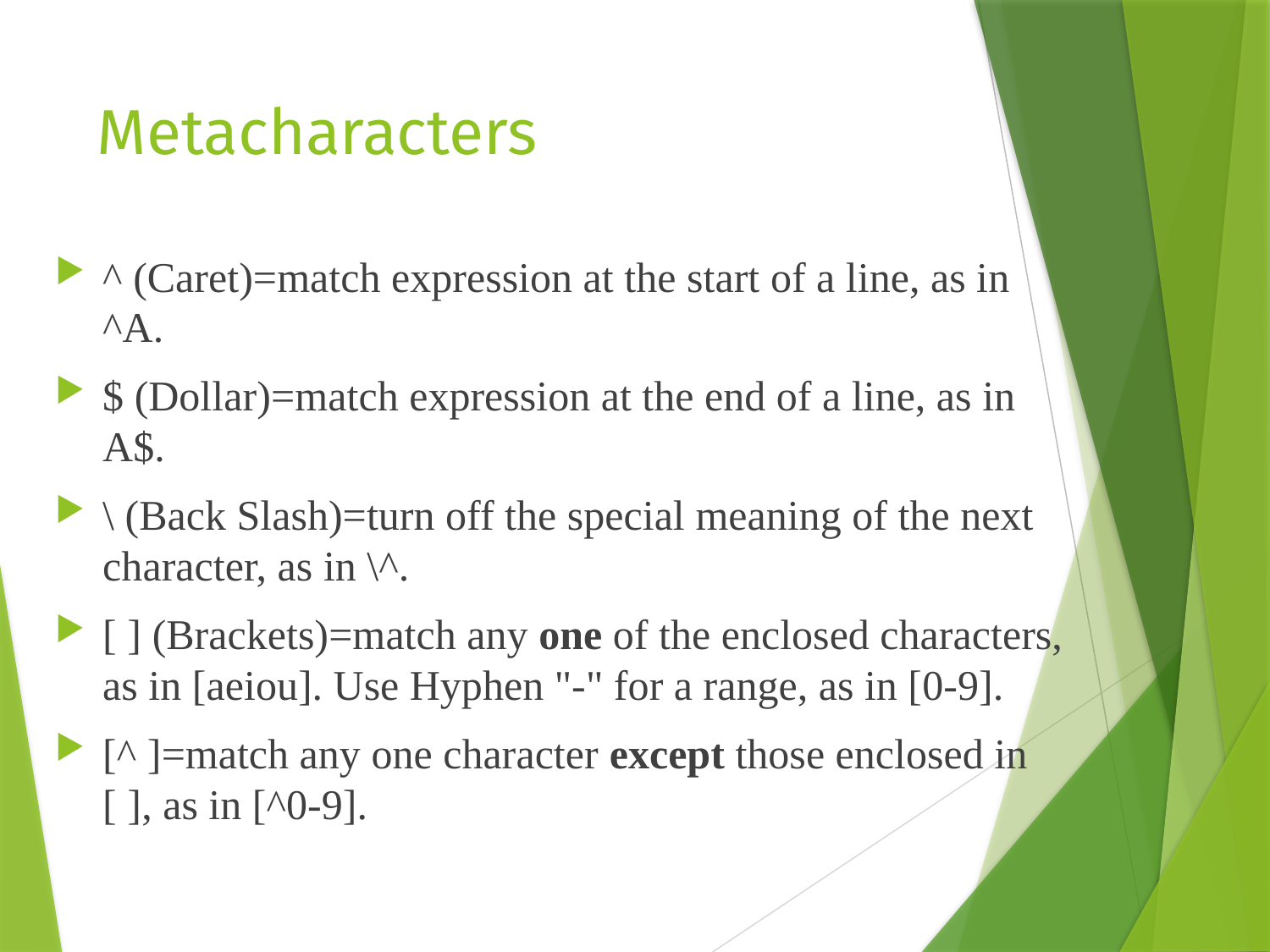

# Metacharacters
^ (Caret)=match expression at the start of a line, as in ^A.
$ (Dollar)=match expression at the end of a line, as in A$.
\ (Back Slash)=turn off the special meaning of the next character, as in \^.
[ ] (Brackets)=match any one of the enclosed characters, as in [aeiou]. Use Hyphen "-" for a range, as in [0-9].
[^ ]=match any one character except those enclosed in   [ ], as in [^0-9].